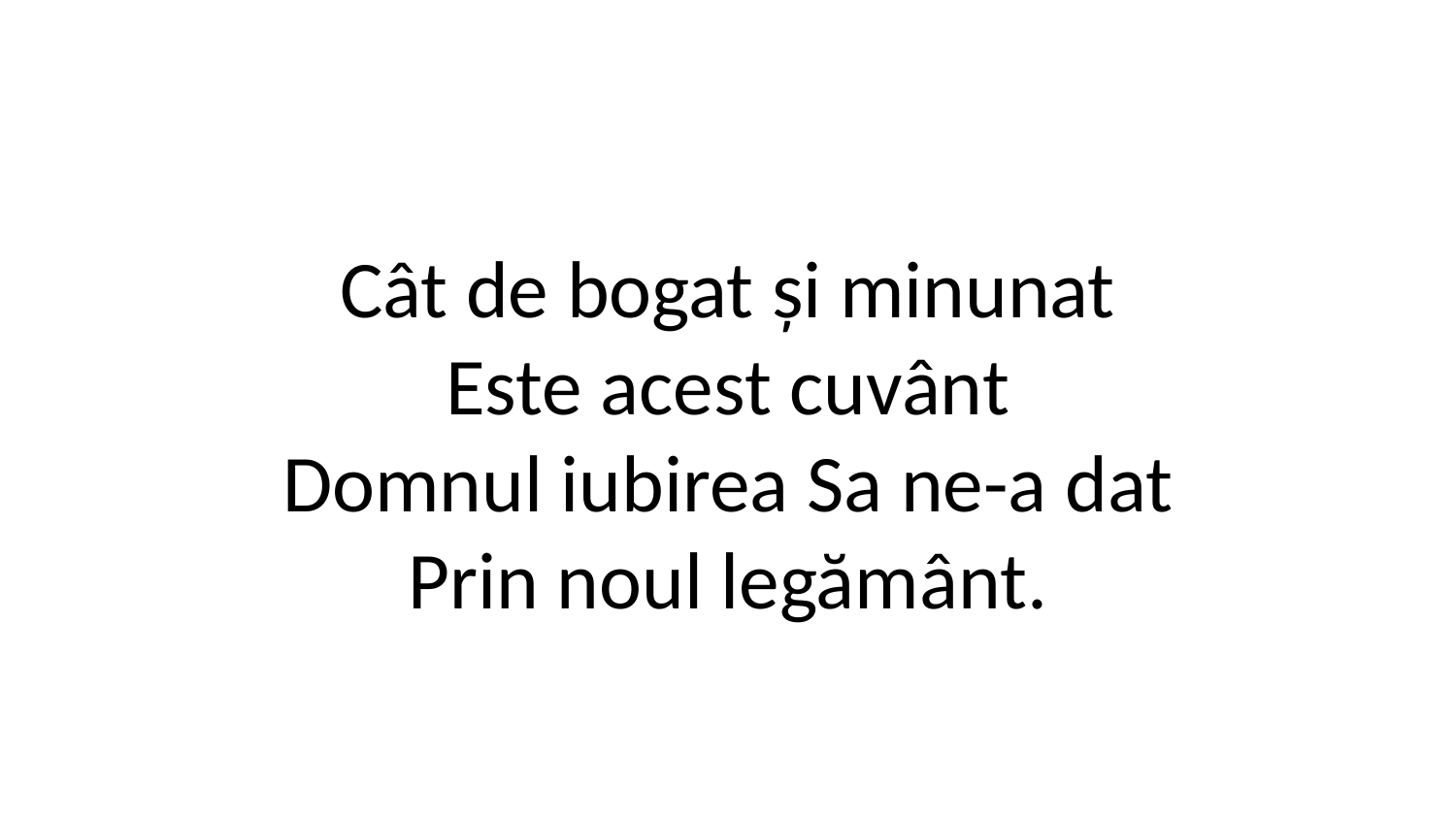

Cât de bogat și minunat
Este acest cuvânt
Domnul iubirea Sa ne-a dat
Prin noul legământ.